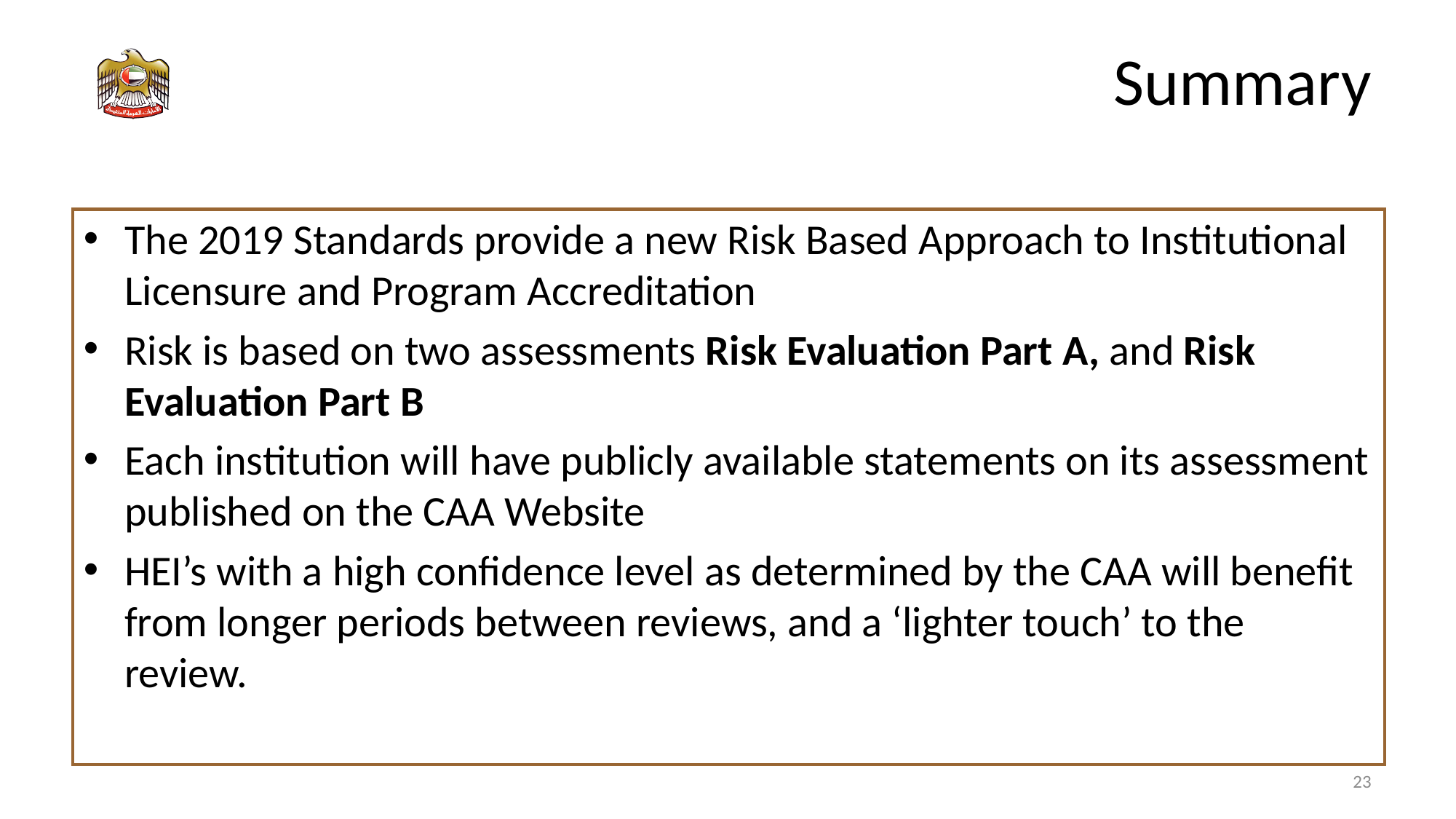

# Summary
The 2019 Standards provide a new Risk Based Approach to Institutional Licensure and Program Accreditation
Risk is based on two assessments Risk Evaluation Part A, and Risk Evaluation Part B
Each institution will have publicly available statements on its assessment published on the CAA Website
HEI’s with a high confidence level as determined by the CAA will benefit from longer periods between reviews, and a ‘lighter touch’ to the review.
23